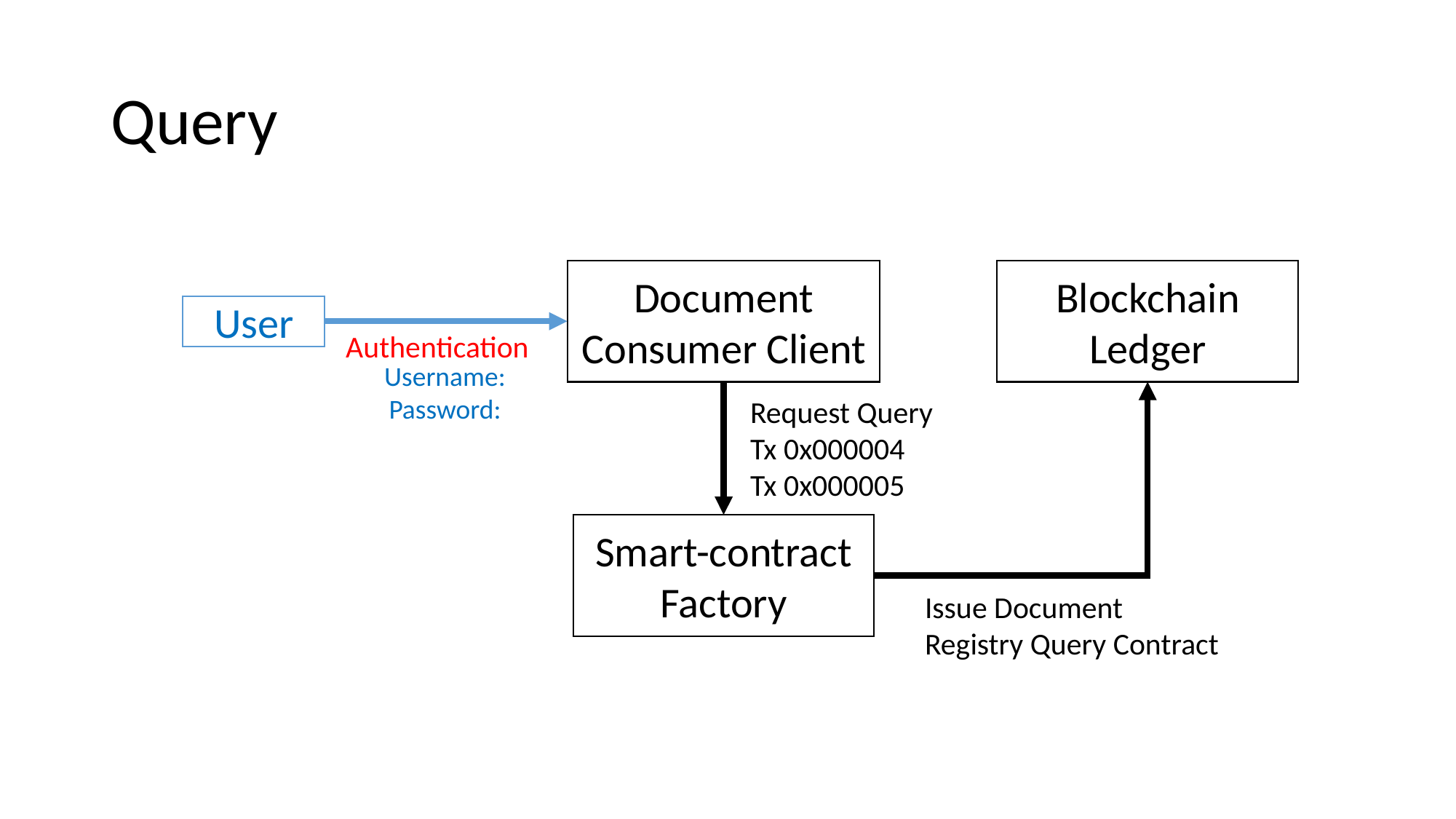

# Query
Document Consumer Client
Blockchain
Ledger
User
Authentication
Username:
Password:
Request Query
Tx 0x000004
Tx 0x000005
Smart-contract
Factory
Issue Document
Registry Query Contract